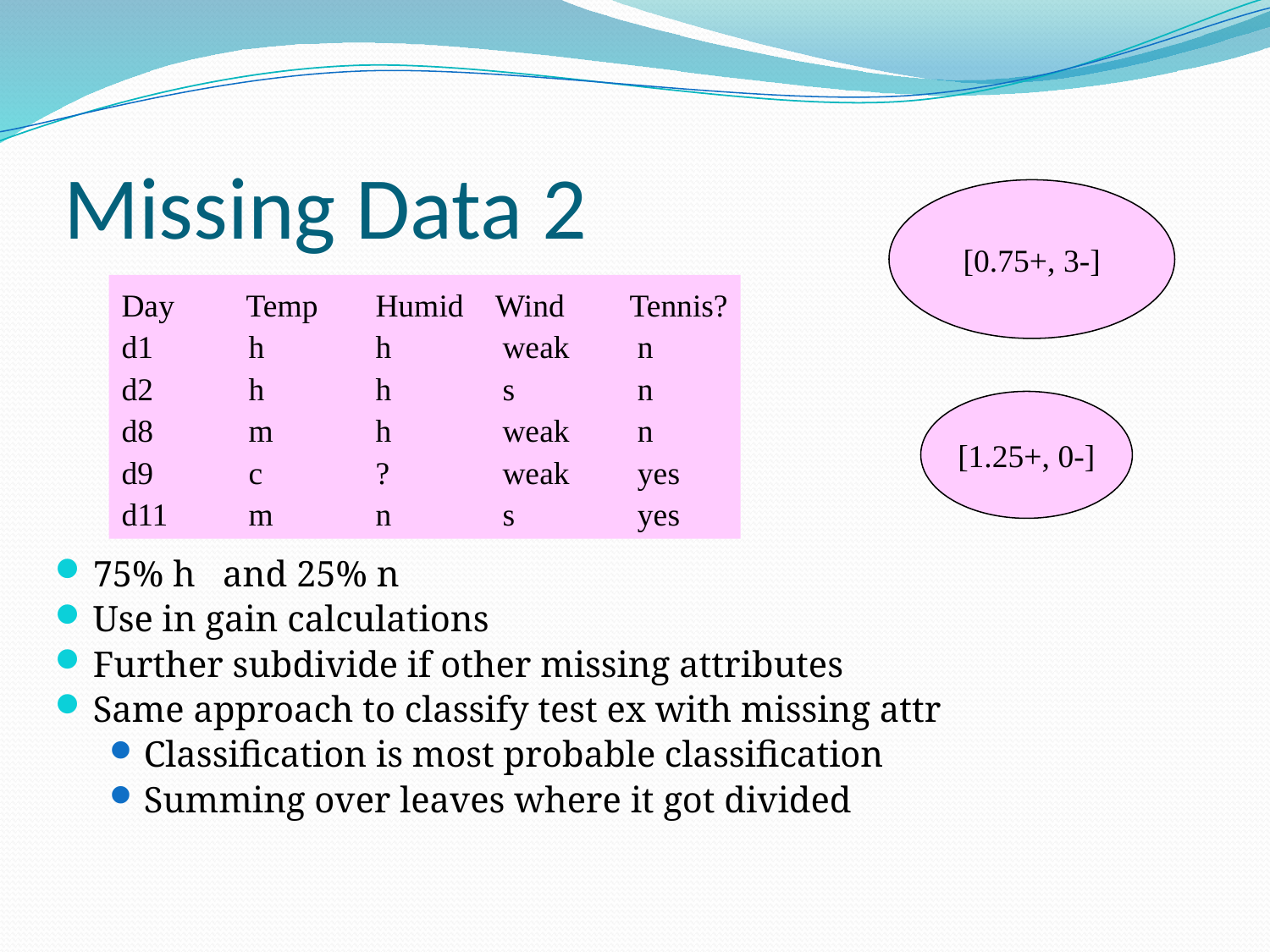

# Missing Data 2
[0.75+, 3-]
Day         Temp 	Humid    Wind	Tennis?
d1	h	h	weak	 n
d2	h	h	s	 n
d8	m	h	weak	 n
d9	c	?	weak	 yes
d11	m	n	s	 yes
[1.25+, 0-]
75% h   and 25% n
Use in gain calculations
Further subdivide if other missing attributes
Same approach to classify test ex with missing attr
Classification is most probable classification
Summing over leaves where it got divided